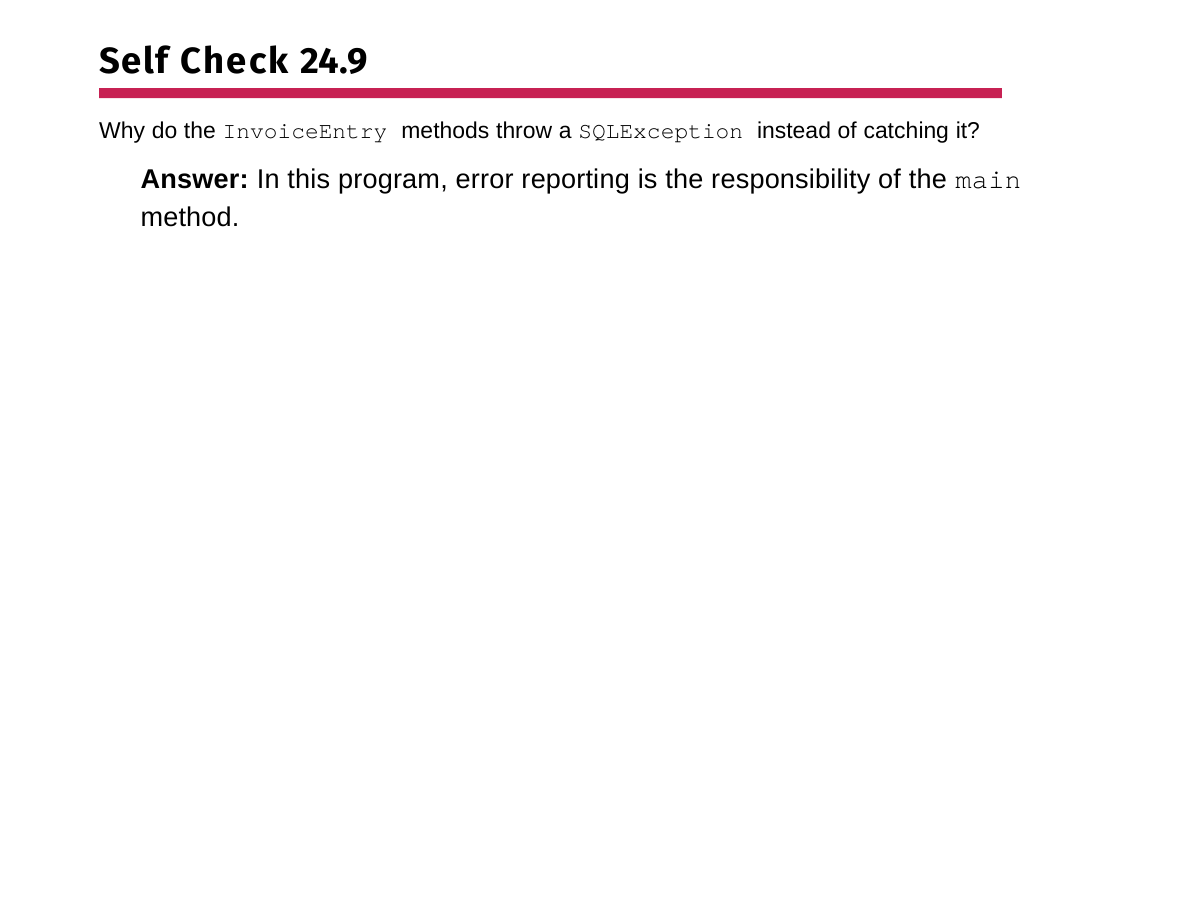

# Self Check 24.9

Why do the InvoiceEntry methods throw a SQLException instead of catching it?
Answer: In this program, error reporting is the responsibility of the main
method.